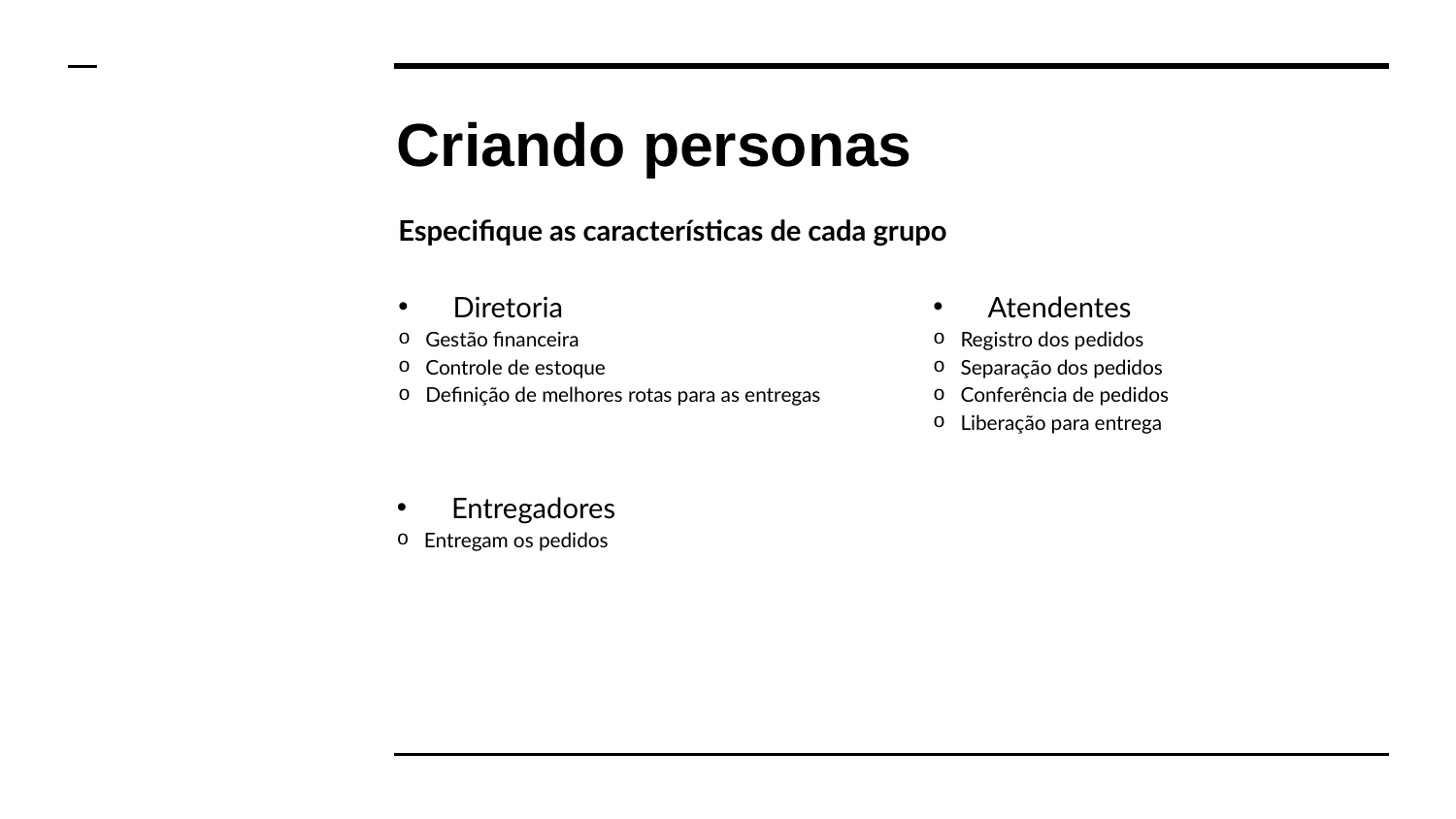

# Criando personas
Especifique as características de cada grupo
Diretoria
Gestão financeira
Controle de estoque
Definição de melhores rotas para as entregas
Atendentes
Registro dos pedidos
Separação dos pedidos
Conferência de pedidos
Liberação para entrega
Entregadores
Entregam os pedidos